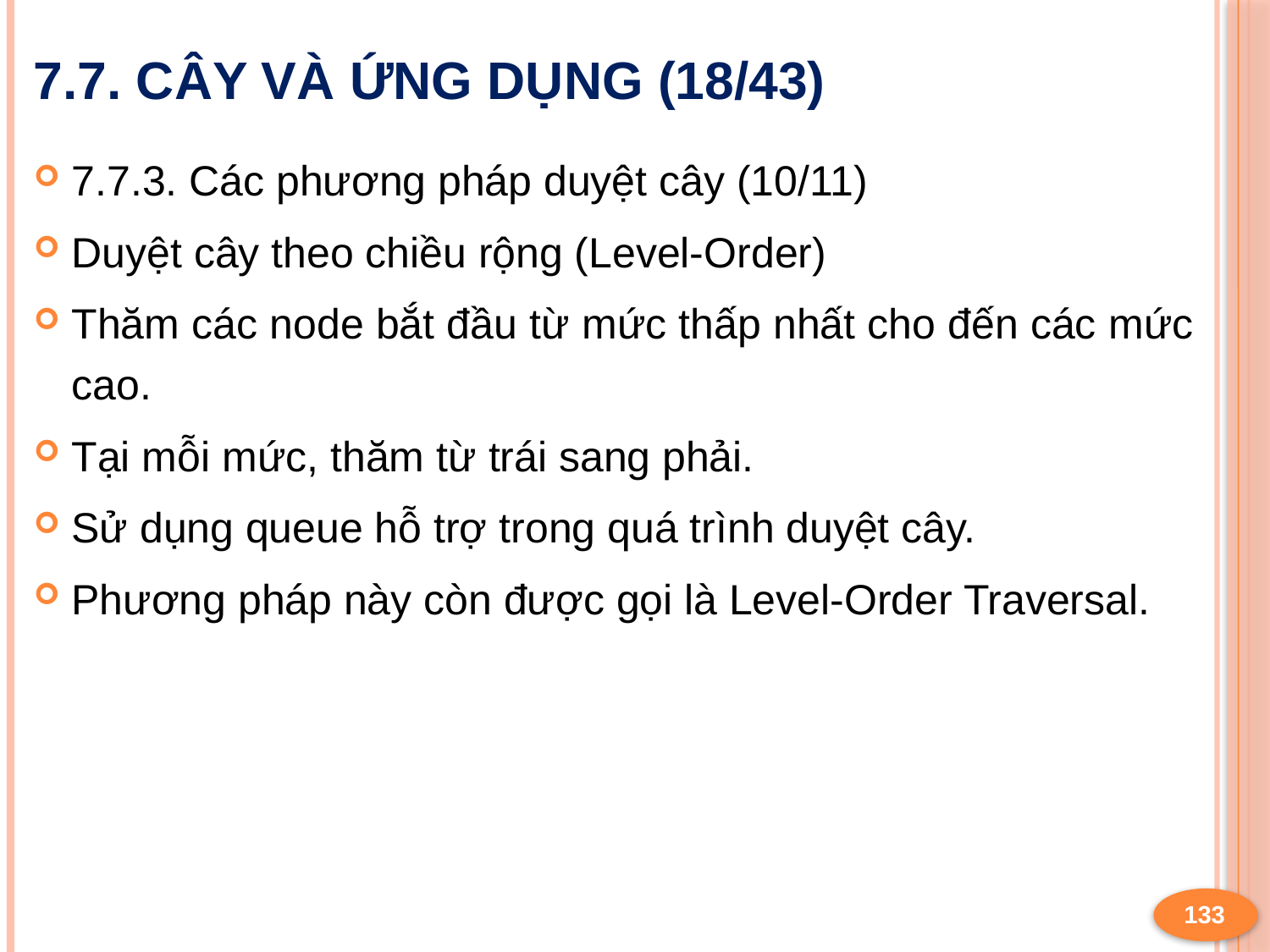

# 7.7. Cây và ứng dụng (18/43)
7.7.3. Các phương pháp duyệt cây (10/11)
Duyệt cây theo chiều rộng (Level-Order)
Thăm các node bắt đầu từ mức thấp nhất cho đến các mức cao.
Tại mỗi mức, thăm từ trái sang phải.
Sử dụng queue hỗ trợ trong quá trình duyệt cây.
Phương pháp này còn được gọi là Level-Order Traversal.
133